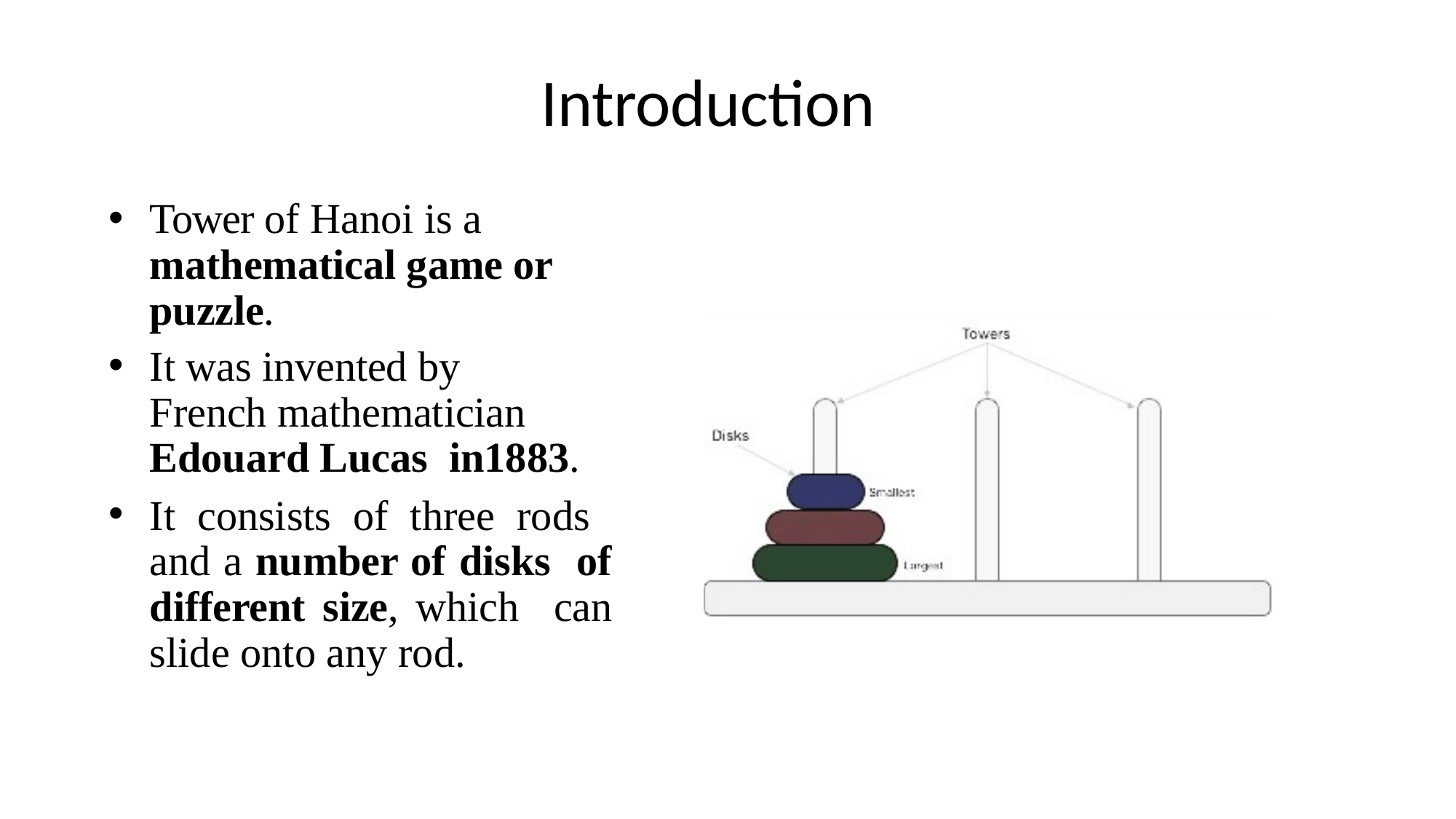

# Introduction
Tower of Hanoi is a  mathematical game or  puzzle.
It was invented by  French mathematician  Edouard Lucas  in1883.
It consists of three rods  and a number of disks  of different size, which  can slide onto any rod.